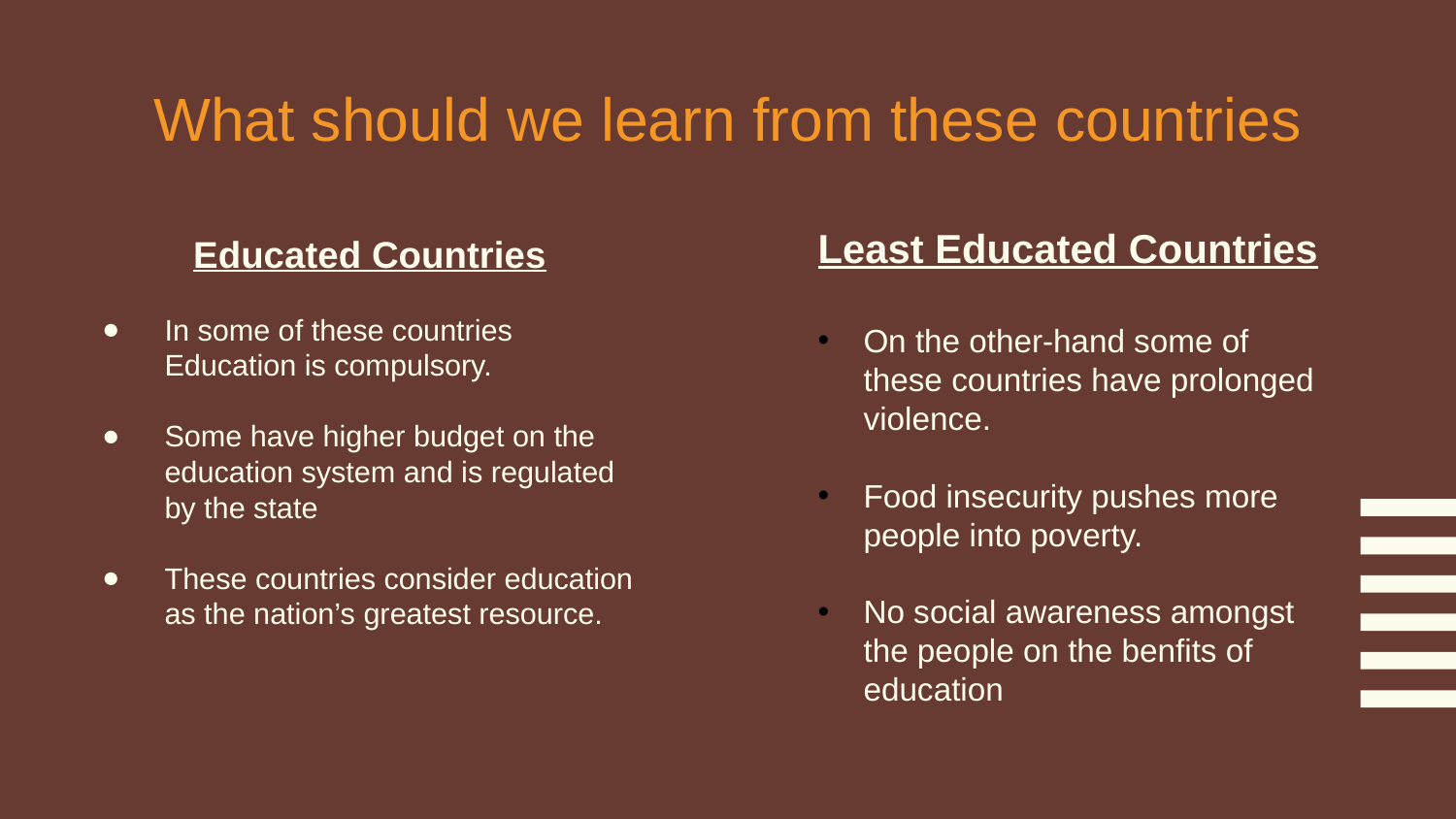

# What should we learn from these countries
Educated Countries

In some of these countries Education is compulsory.

Some have higher budget on the education system and is regulated by the state

These countries consider education as the nation’s greatest resource.

Least Educated Countries

On the other-hand some of these countries have prolonged violence.

Food insecurity pushes more people into poverty.

No social awareness amongst the people on the benfits of education